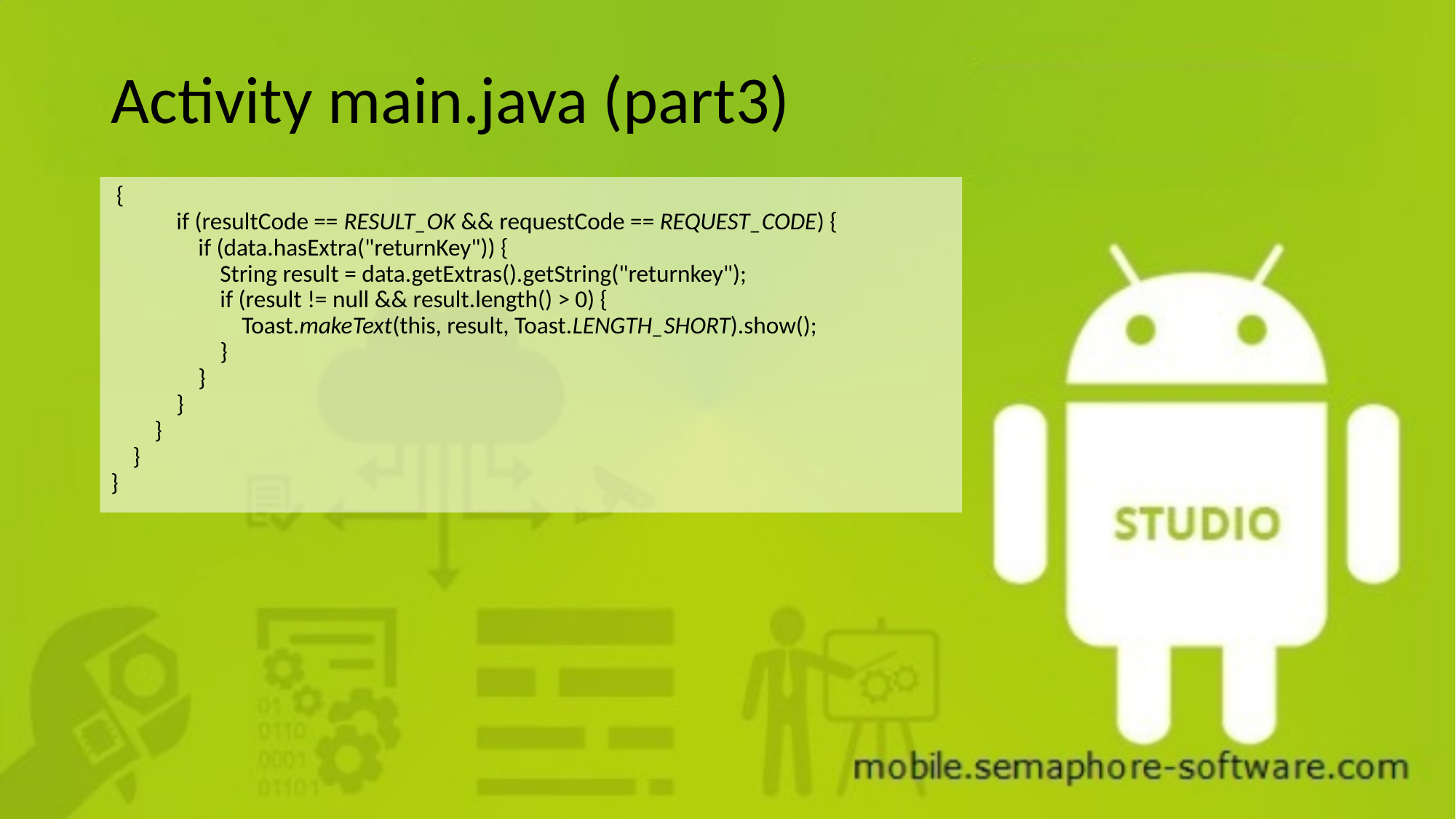

# Activity main.java (part3)
 {
            if (resultCode == RESULT_OK && requestCode == REQUEST_CODE) {
                if (data.hasExtra("returnKey")) {
                    String result = data.getExtras().getString("returnkey");
                    if (result != null && result.length() > 0) {
                        Toast.makeText(this, result, Toast.LENGTH_SHORT).show();
                    }
                }
            }
        }
    }
}